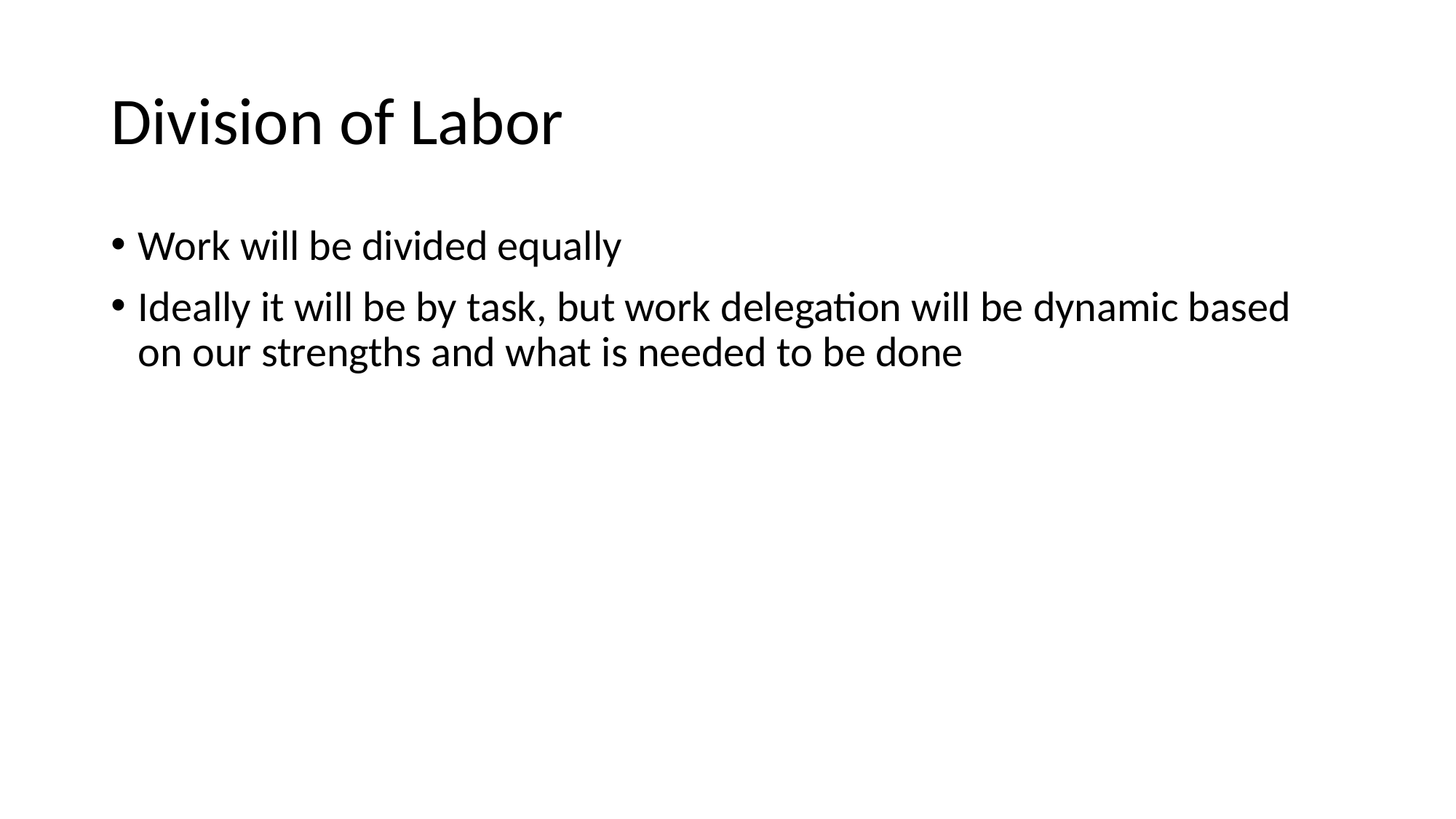

# Division of Labor
Work will be divided equally
Ideally it will be by task, but work delegation will be dynamic based on our strengths and what is needed to be done